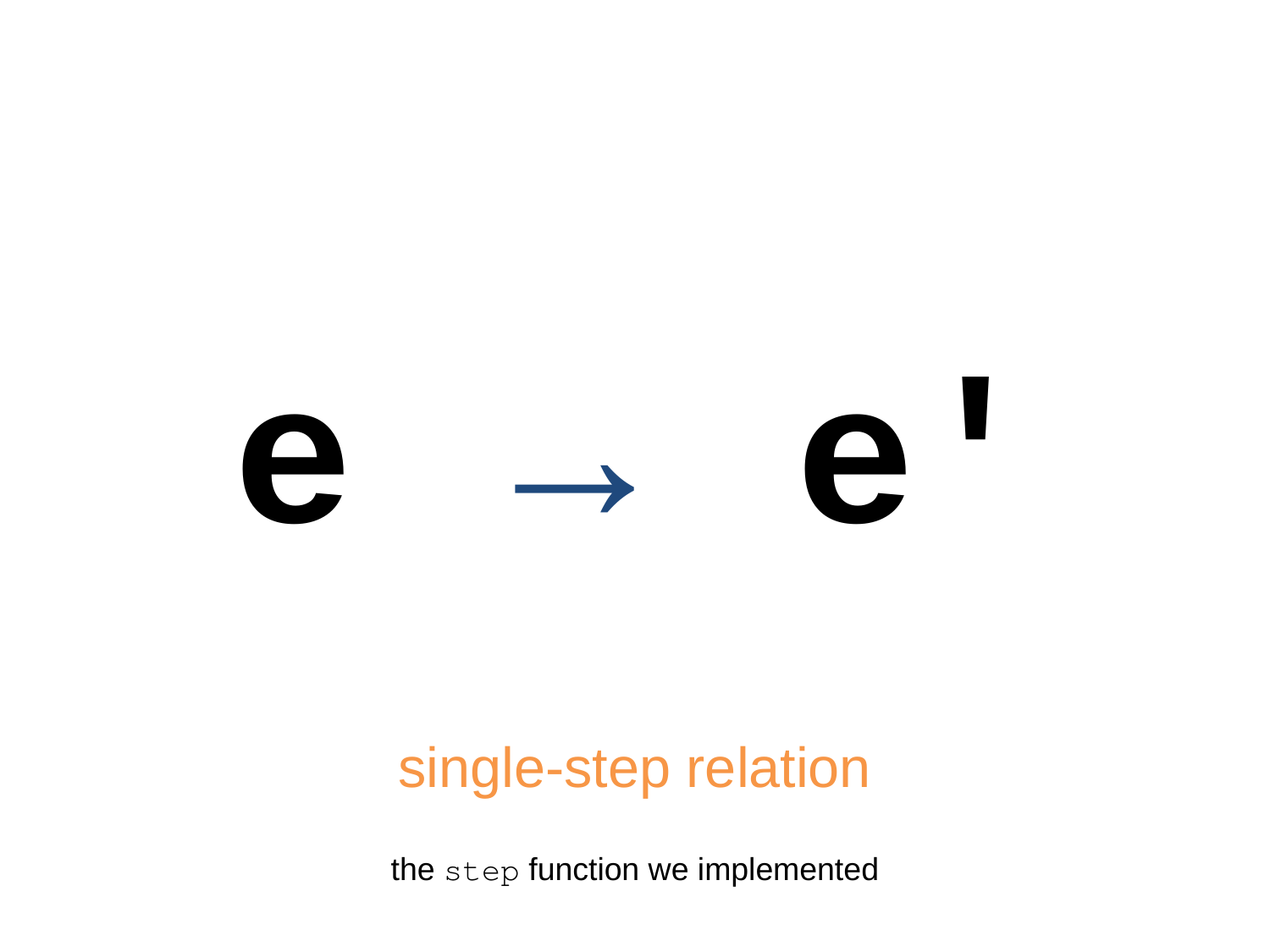

e → e'
single-step relation
the step function we implemented